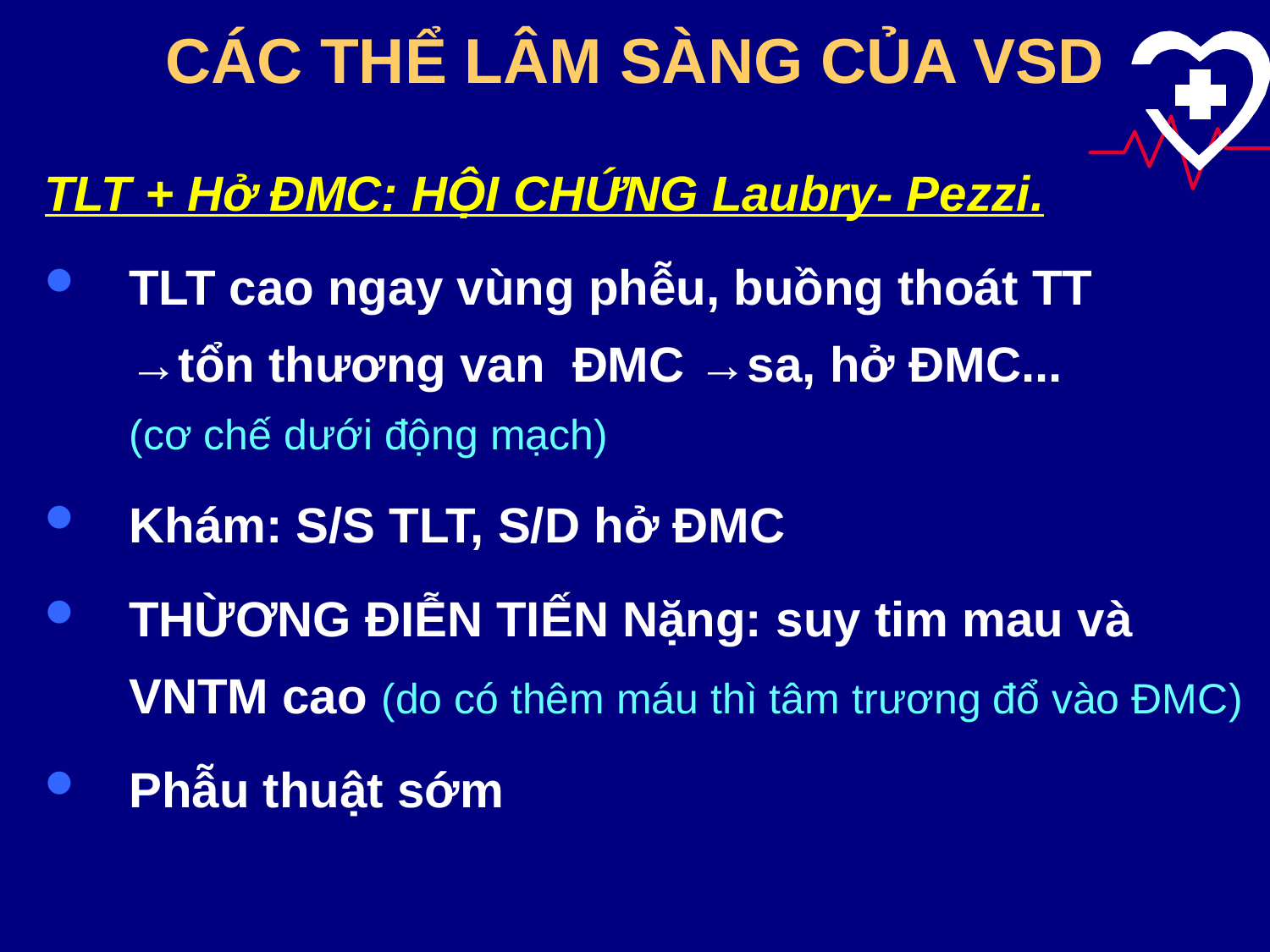

# CÁC THỂ LÂM SÀNG CỦA VSD
TLT + Hở ĐMC: HỘI CHỨNG Laubry- Pezzi.
TLT cao ngay vùng phễu, buồng thoát TT
→tổn thương van  ĐMC →sa, hở ĐMC...
(cơ chế dưới động mạch)
Khám: S/S TLT, S/D hở ĐMC
THỪƠNG ĐIỄN TIẾN Nặng: suy tim mau và VNTM cao (do có thêm máu thì tâm trương đổ vào ĐMC)
Phẫu thuật sớm